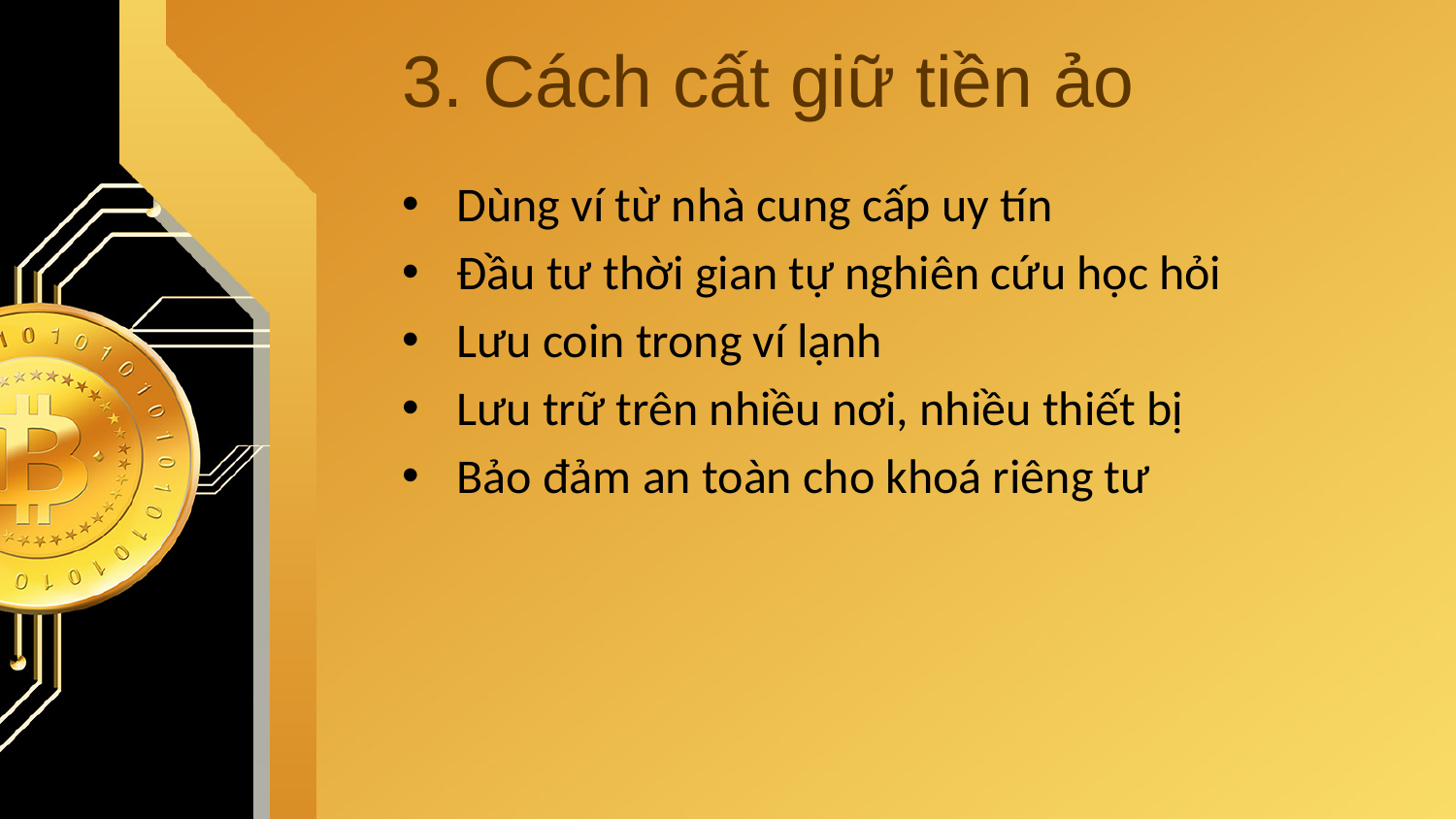

# 3. Cách cất giữ tiền ảo
Dùng ví từ nhà cung cấp uy tín
Đầu tư thời gian tự nghiên cứu học hỏi
Lưu coin trong ví lạnh
Lưu trữ trên nhiều nơi, nhiều thiết bị
Bảo đảm an toàn cho khoá riêng tư